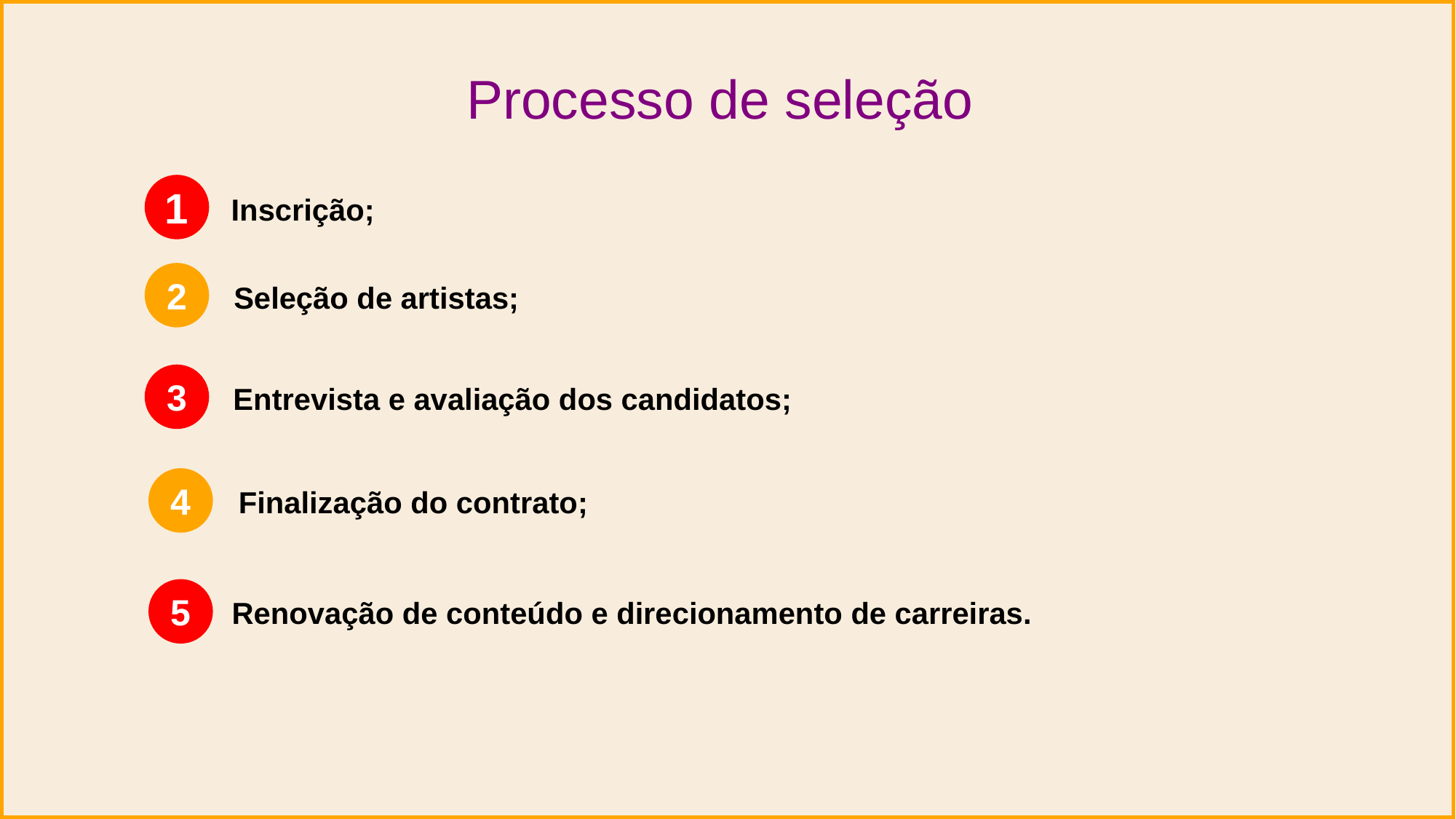

Processo de seleção
1
Inscrição;
2
Seleção de artistas;
3
Entrevista e avaliação dos candidatos;
4
Finalização do contrato;
5
Renovação de conteúdo e direcionamento de carreiras.